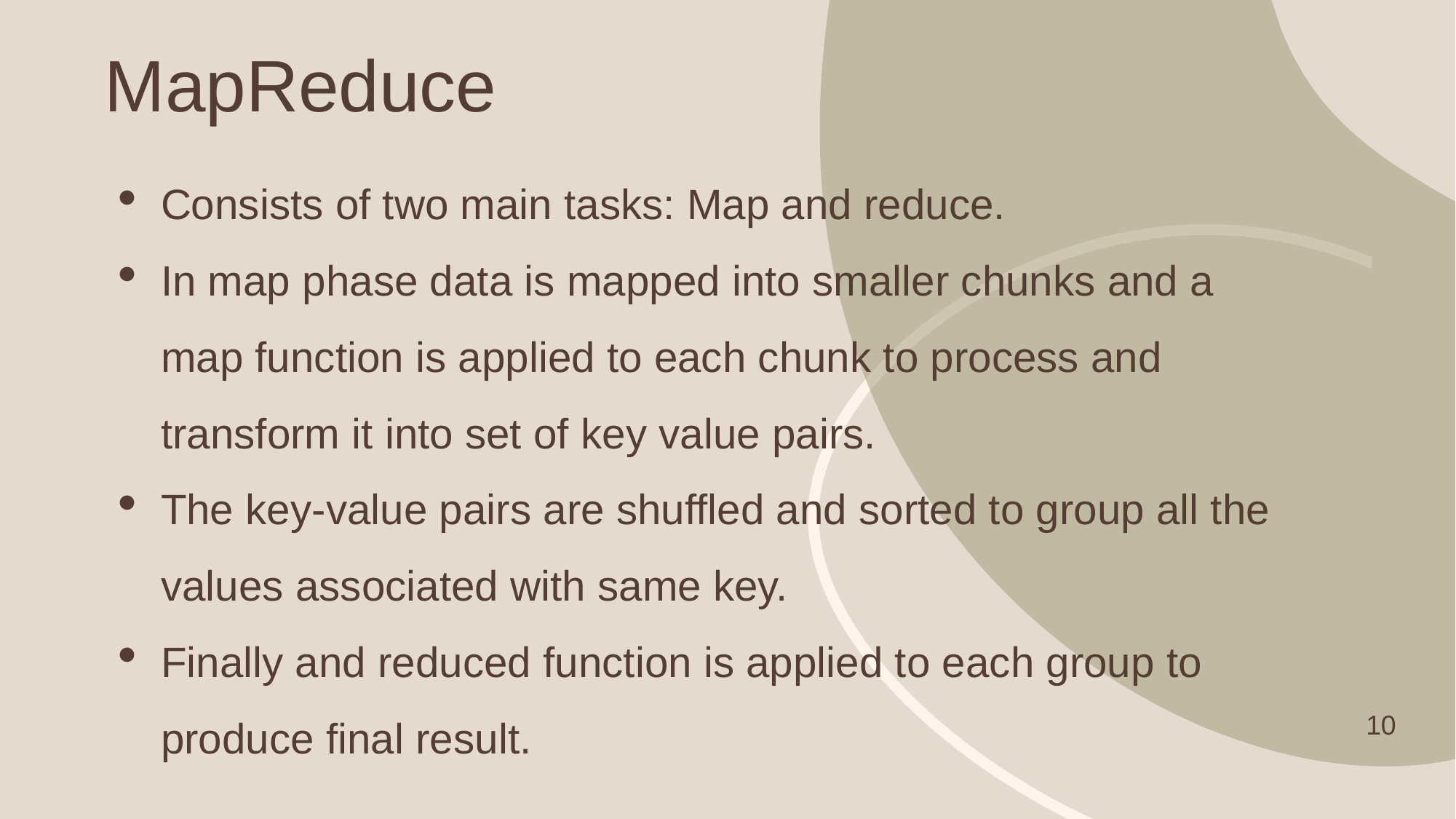

# MapReduce
Consists of two main tasks: Map and reduce.
In map phase data is mapped into smaller chunks and a map function is applied to each chunk to process and transform it into set of key value pairs.
The key-value pairs are shuffled and sorted to group all the values associated with same key.
Finally and reduced function is applied to each group to produce final result.

10